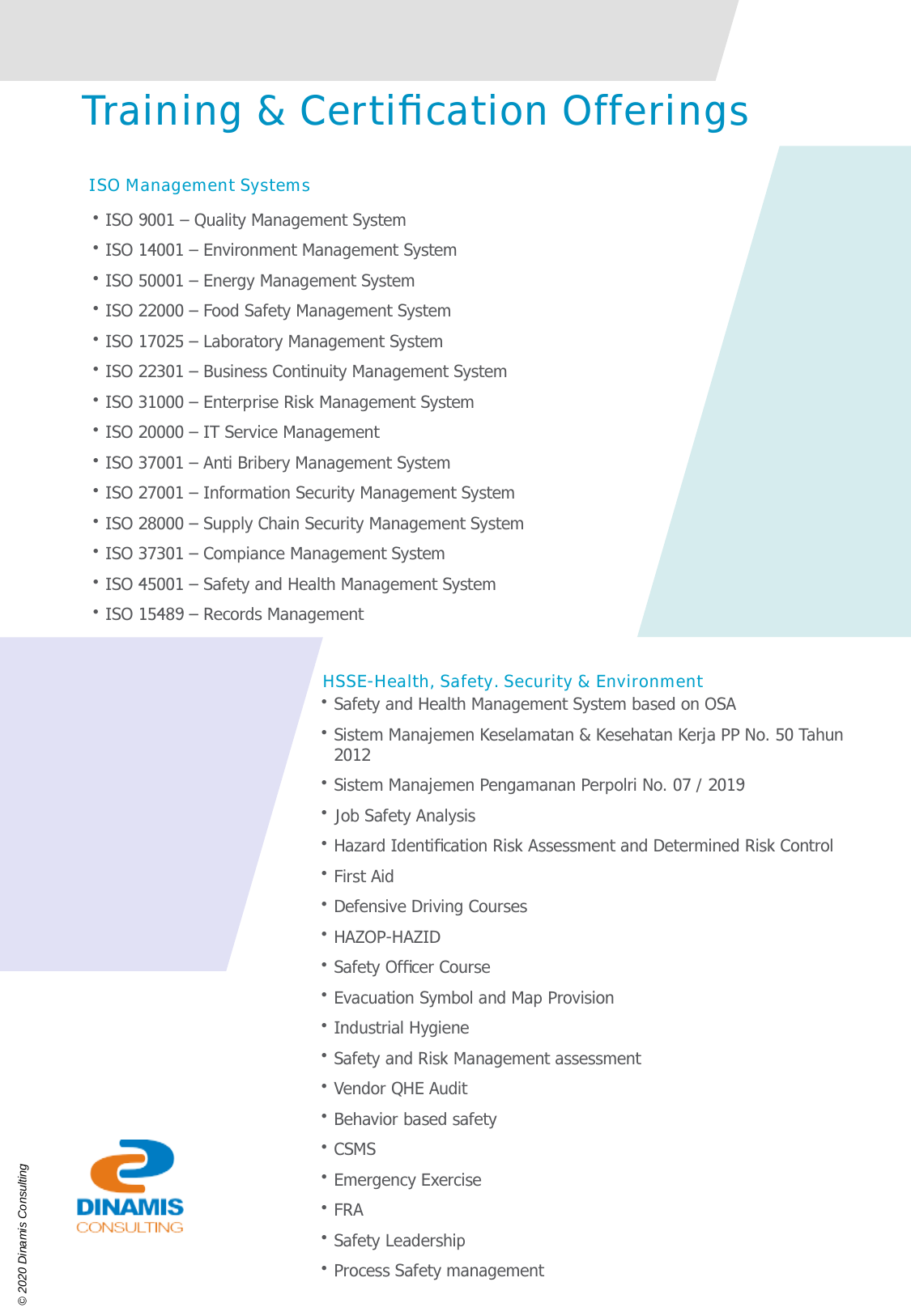

Training & Certification Offerings

ISO Management Systems
ISO 9001 – Quality Management System
ISO 14001 – Environment Management System
ISO 50001 – Energy Management System
ISO 22000 – Food Safety Management System
ISO 17025 – Laboratory Management System
ISO 22301 – Business Continuity Management System
ISO 31000 – Enterprise Risk Management System
ISO 20000 – IT Service Management
ISO 37001 – Anti Bribery Management System
ISO 27001 – Information Security Management System
ISO 28000 – Supply Chain Security Management System
ISO 37301 – Compiance Management System
ISO 45001 – Safety and Health Management System
ISO 15489 – Records Management

HSSE-Health, Safety. Security & Environment
Safety and Health Management System based on OSA
Sistem Manajemen Keselamatan & Kesehatan Kerja PP No. 50 Tahun 2012
Sistem Manajemen Pengamanan Perpolri No. 07 / 2019
Job Safety Analysis
Hazard Identification Risk Assessment and Determined Risk Control
First Aid
Defensive Driving Courses
HAZOP-HAZID
Safety Officer Course
Evacuation Symbol and Map Provision
Industrial Hygiene
Safety and Risk Management assessment
Vendor QHE Audit
Behavior based safety
CSMS
Emergency Exercise
FRA
Safety Leadership
Process Safety management